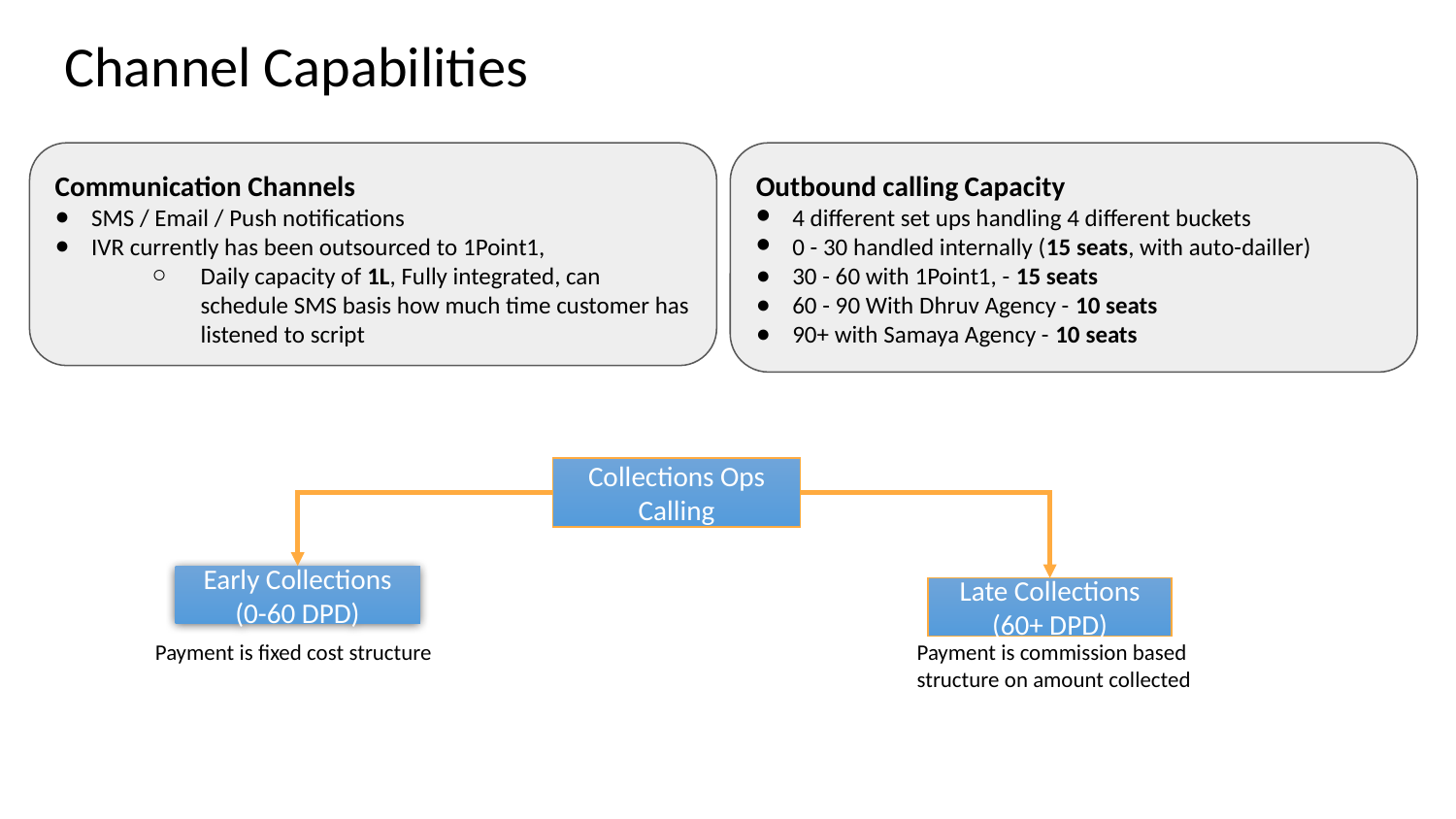

# Channel Capabilities
Communication Channels
SMS / Email / Push notifications
IVR currently has been outsourced to 1Point1,
Daily capacity of 1L, Fully integrated, can schedule SMS basis how much time customer has listened to script
Outbound calling Capacity
4 different set ups handling 4 different buckets
0 - 30 handled internally (15 seats, with auto-dailler)
30 - 60 with 1Point1, - 15 seats
60 - 90 With Dhruv Agency - 10 seats
90+ with Samaya Agency - 10 seats
Collections Ops Calling
Early Collections (0-60 DPD)
Late Collections (60+ DPD)
Payment is fixed cost structure
Payment is commission based structure on amount collected